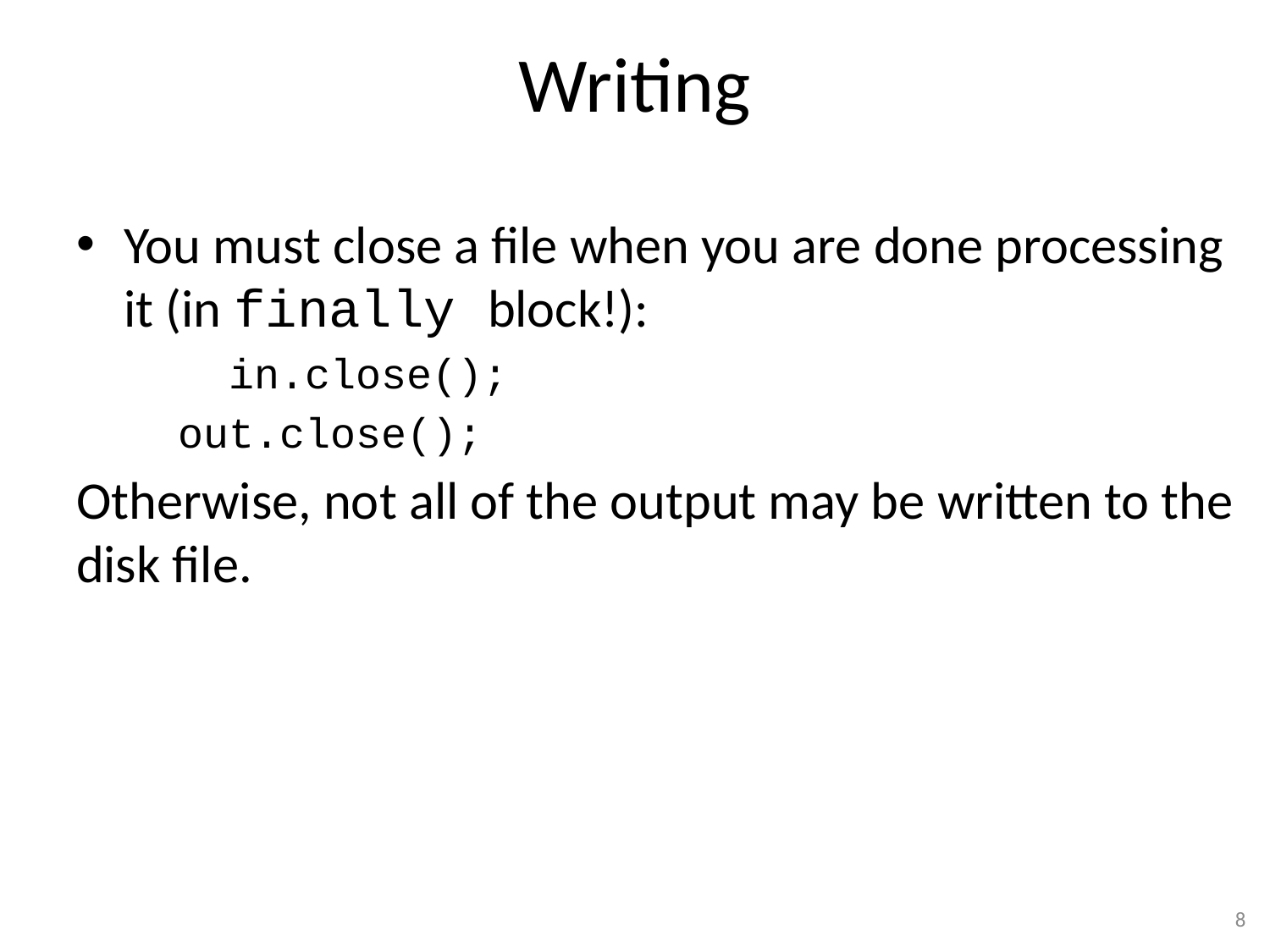

# Writing

You must close a ﬁle when you are done processing it (in finally block!):
	 in.close();
    out.close();
Otherwise, not all of the output may be written to the disk ﬁle.
8